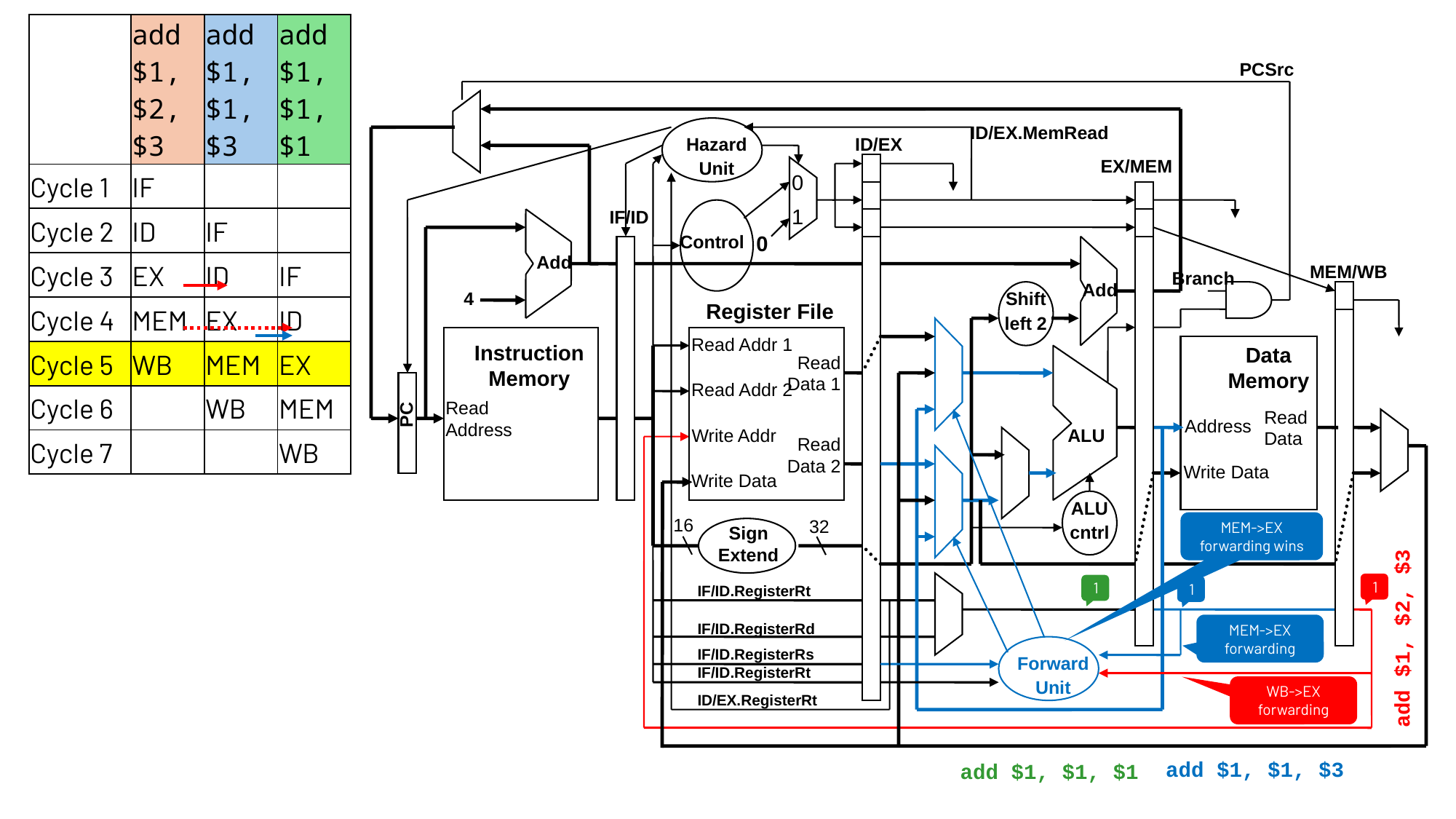

|  | add $1, $2, $3 | add $1, $1, $3 | add $1, $1, $1 |
| --- | --- | --- | --- |
| Cycle 1 | IF |  |  |
| Cycle 2 | ID | IF |  |
| Cycle 3 | EX | ID | IF |
| Cycle 4 | MEM | EX | ID |
| Cycle 5 | WB | MEM | EX |
| Cycle 6 |  | WB | MEM |
| Cycle 7 |  |  | WB |
PCSrc

ID/EX.MemRead

Hazard
Unit
ID/EX

0
EX/MEM

0

IF/ID

1

Control

Add

MEM/WB

Branch
Add
4

Shift
left 2

Register File

Read Addr 1

Instruction
Memory

Data
Memory

Read
 Data 1

Read Addr 2

Read
Address

PC
Read
Data

Address

Write Addr
ALU
Read
 Data 2

Write Data

Write Data

ALU
cntrl

16
32
MEM->EX forwarding wins

Sign
Extend

1
1
1
IF/ID.RegisterRt

MEM->EX forwarding
IF/ID.RegisterRd
add $1, $2, $3

IF/ID.RegisterRs
Forward
Unit

IF/ID.RegisterRt

WB->EX forwarding

ID/EX.RegisterRt

add $1, $1, $3
add $1, $1, $1